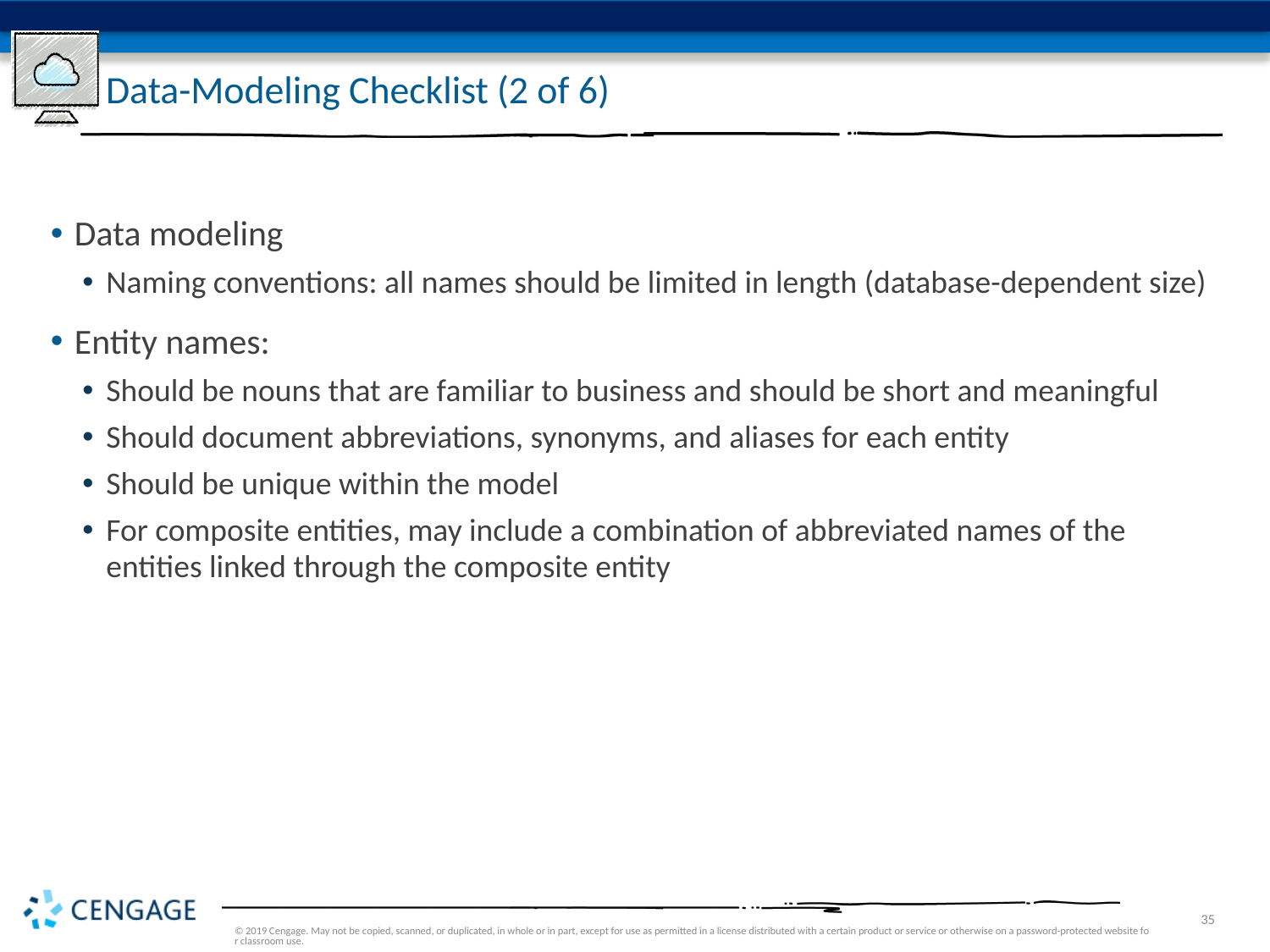

# Data-Modeling Checklist (2 of 6)
Data modeling
Naming conventions: all names should be limited in length (database-dependent size)
Entity names:
Should be nouns that are familiar to business and should be short and meaningful
Should document abbreviations, synonyms, and aliases for each entity
Should be unique within the model
For composite entities, may include a combination of abbreviated names of the entities linked through the composite entity
© 2019 Cengage. May not be copied, scanned, or duplicated, in whole or in part, except for use as permitted in a license distributed with a certain product or service or otherwise on a password-protected website for classroom use.